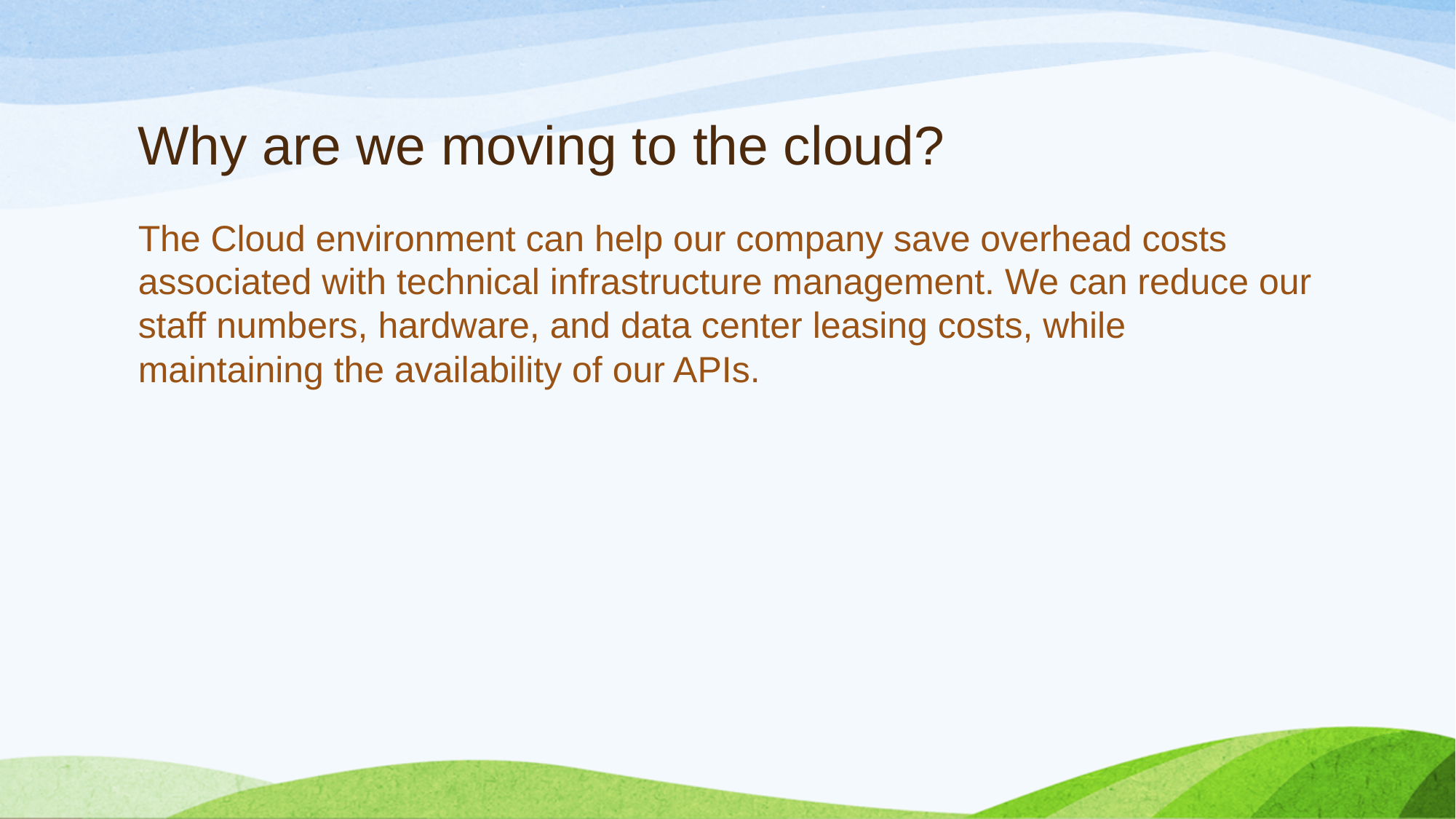

# Why are we moving to the cloud?
The Cloud environment can help our company save overhead costs associated with technical infrastructure management. We can reduce our staff numbers, hardware, and data center leasing costs, while maintaining the availability of our APIs.